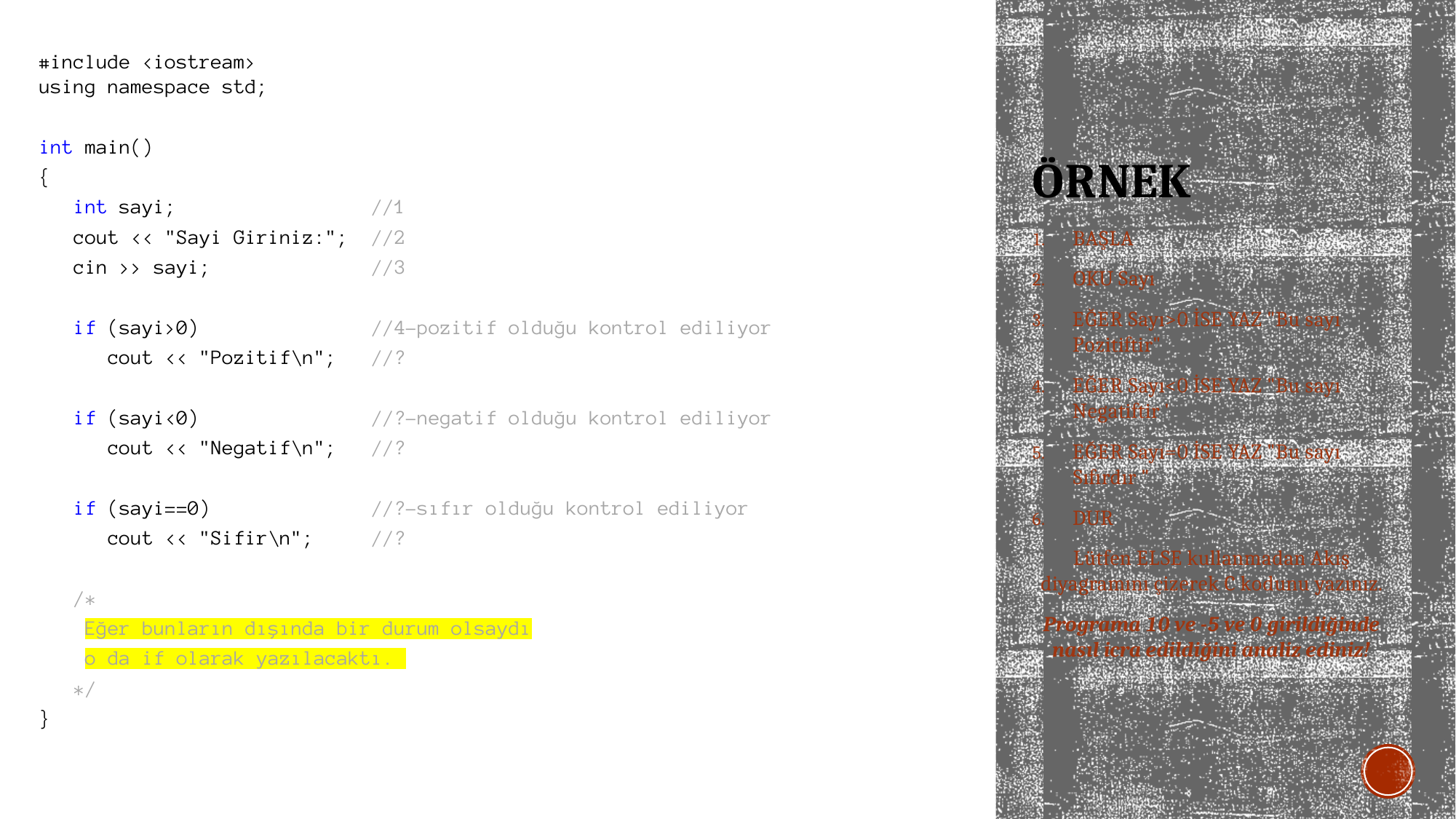

#include <iostream>
using namespace std;

int main()
{
   int sayi;                 //1
   cout << "Sayi Giriniz:";  //2
   cin >> sayi;              //3

   if (sayi>0)               //4-pozitif olduğu kontrol ediliyor
      cout << "Pozitif\n";   //?

   if (sayi<0)               //?-negatif olduğu kontrol ediliyor
      cout << "Negatif\n";   //?

   if (sayi==0)              //?-sıfır olduğu kontrol ediliyor
      cout << "Sifir\n";     //?

   /*
    Eğer bunların dışında bir durum olsaydı
    o da if olarak yazılacaktı.
   */
}

# örnek
BAŞLA
OKU Sayı
EĞER Sayı>0 İSE YAZ "Bu sayı Pozitiftir"
EĞER Sayı<0 İSE YAZ "Bu sayı Negatiftir '
EĞER Sayı=0 İSE YAZ "Bu sayı Sıfırdır "
DUR
Lütfen ELSE kullanmadan Akış diyagramını çizerek C kodunu yazınız.
Programa 10 ve -5 ve 0 girildiğinde nasıl icra edildiğini analiz ediniz!